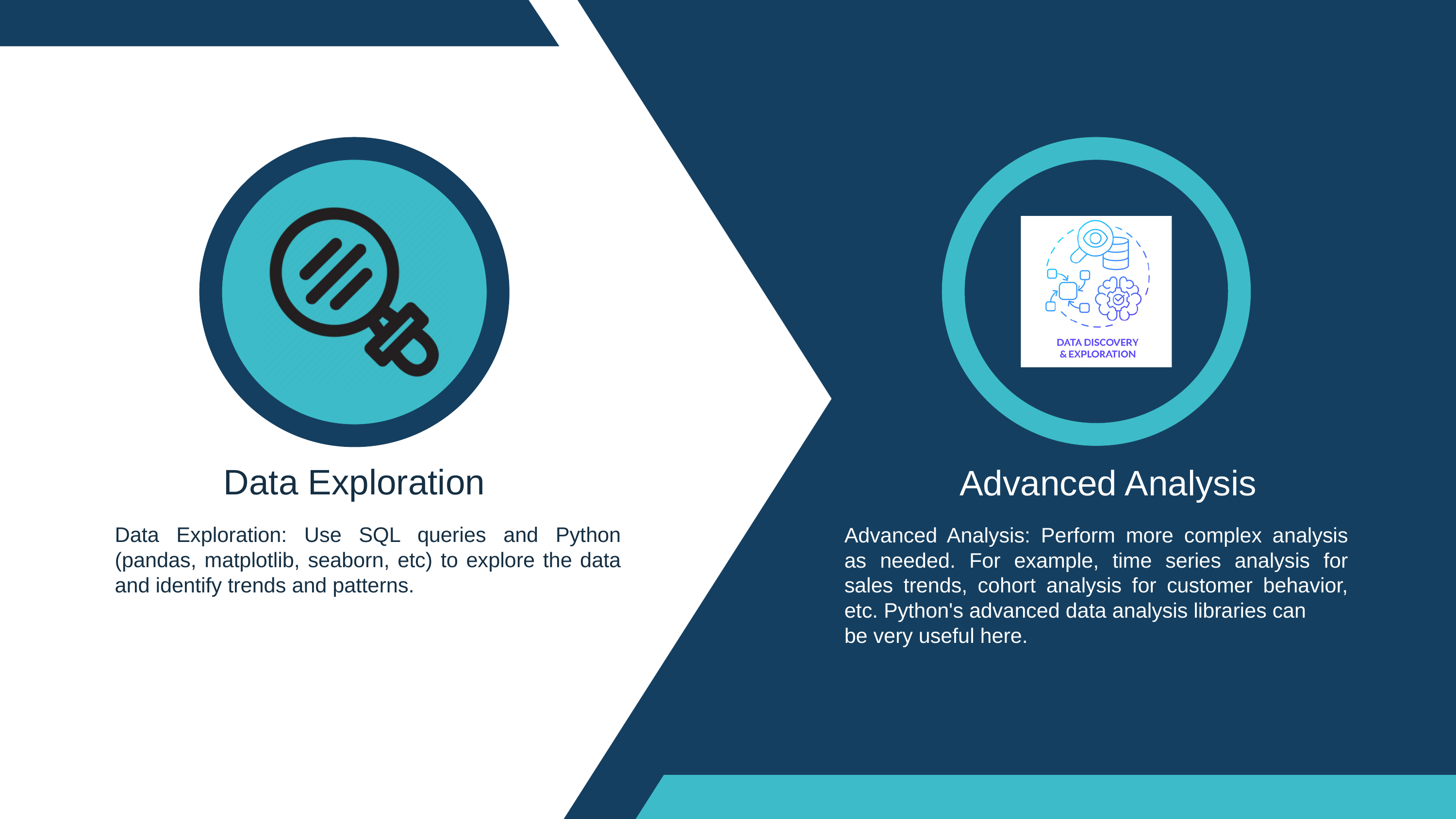

Data Exploration
Advanced Analysis
Data Exploration: Use SQL queries and Python (pandas, matplotlib, seaborn, etc) to explore the data and identify trends and patterns.
Advanced Analysis: Perform more complex analysis as needed. For example, time series analysis for sales trends, cohort analysis for customer behavior, etc. Python's advanced data analysis libraries can
be very useful here.